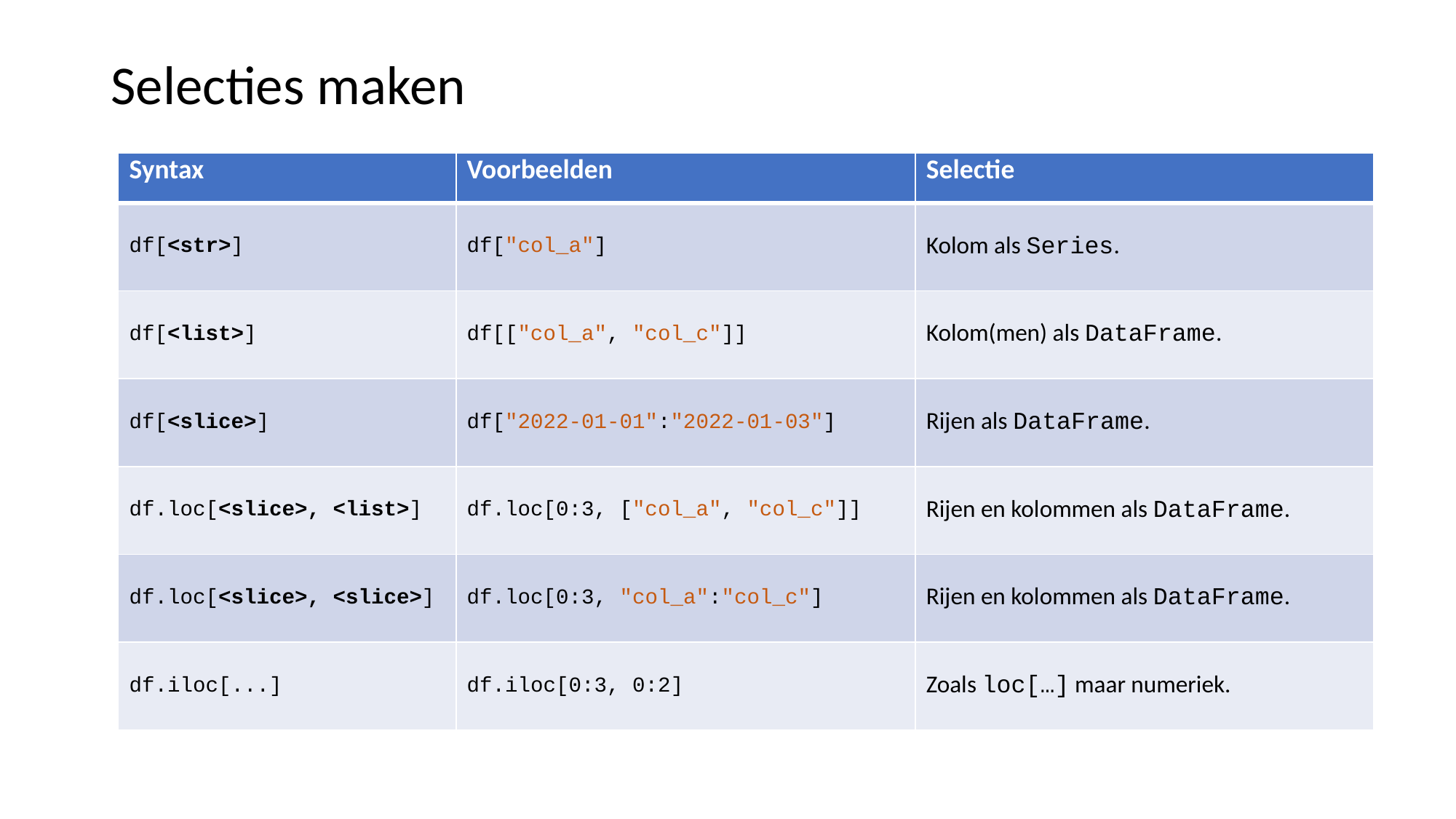

# Selecties maken
| Syntax | Voorbeelden | Selectie |
| --- | --- | --- |
| df[<str>] | df["col\_a"] | Kolom als Series. |
| df[<list>] | df[["col\_a", "col\_c"]] | Kolom(men) als DataFrame. |
| df[<slice>] | df["2022-01-01":"2022-01-03"] | Rijen als DataFrame. |
| df.loc[<slice>, <list>] | df.loc[0:3, ["col\_a", "col\_c"]] | Rijen en kolommen als DataFrame. |
| df.loc[<slice>, <slice>] | df.loc[0:3, "col\_a":"col\_c"] | Rijen en kolommen als DataFrame. |
| df.iloc[...] | df.iloc[0:3, 0:2] | Zoals loc[…] maar numeriek. |